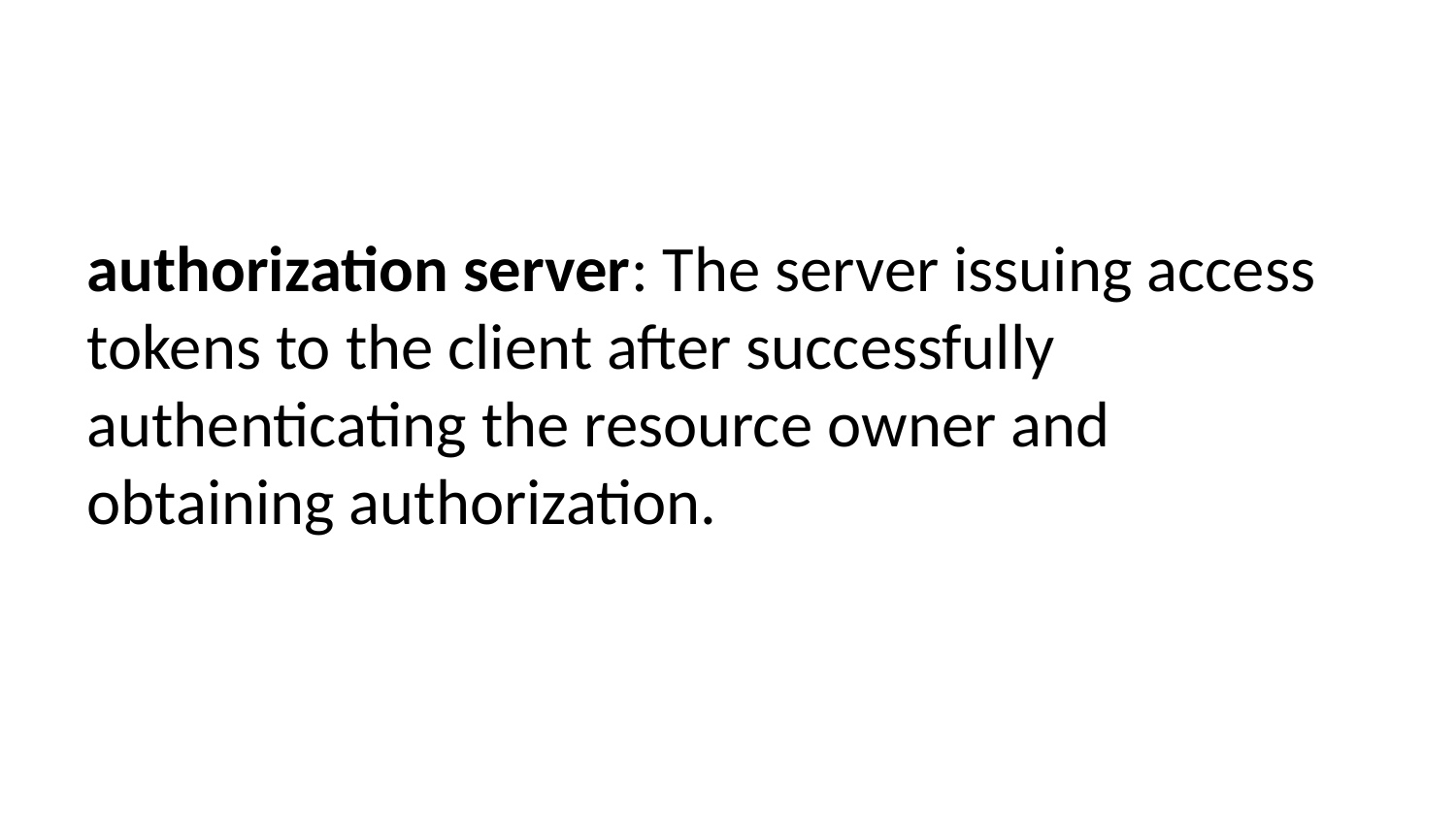

authorization server: The server issuing access tokens to the client after successfully authenticating the resource owner and obtaining authorization.